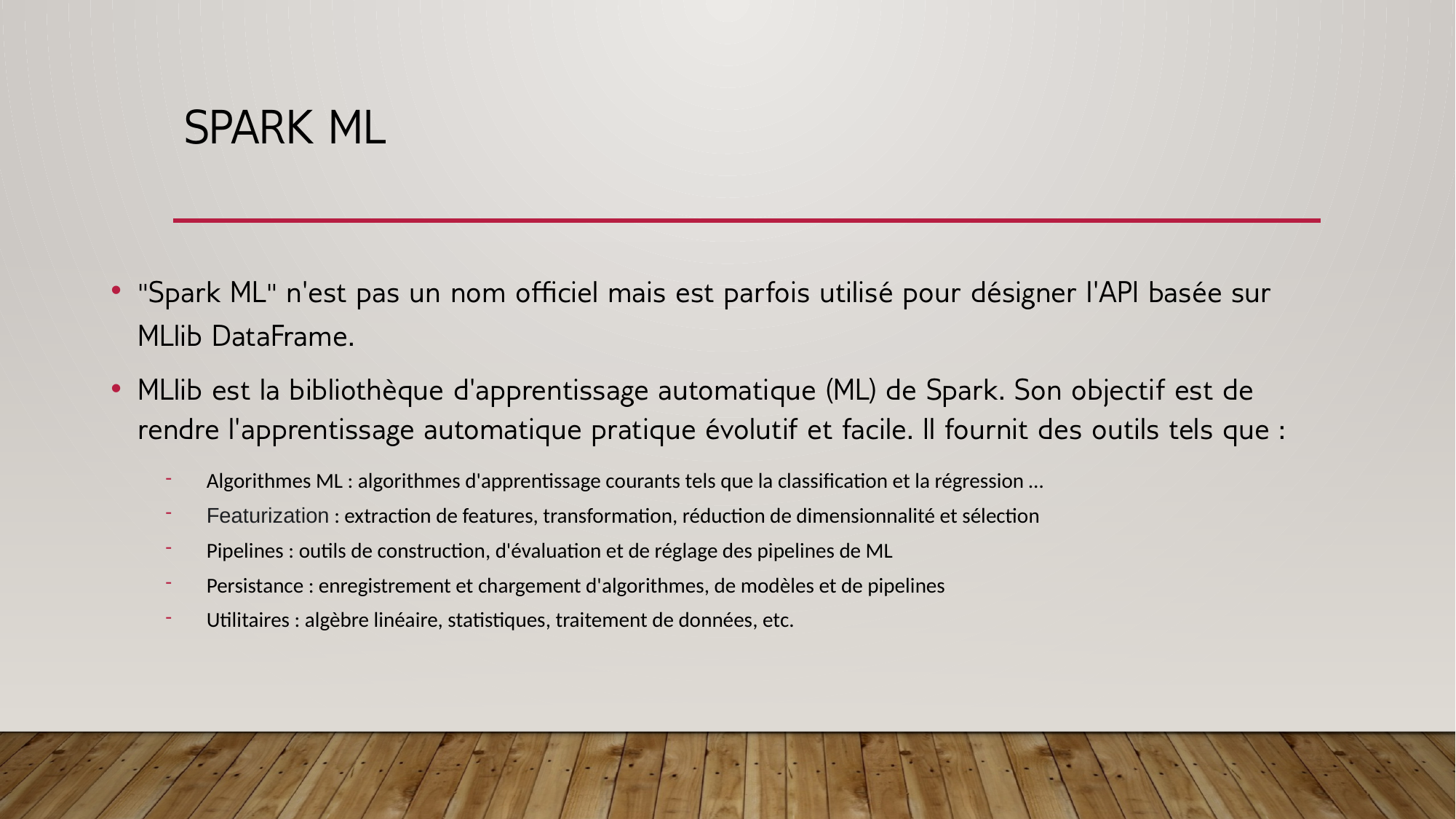

# Spark ML
"Spark ML" n'est pas un nom officiel mais est parfois utilisé pour désigner l'API basée sur MLlib DataFrame.
MLlib est la bibliothèque d'apprentissage automatique (ML) de Spark. Son objectif est de rendre l'apprentissage automatique pratique évolutif et facile. Il fournit des outils tels que :
Algorithmes ML : algorithmes d'apprentissage courants tels que la classification et la régression …
Featurization : extraction de features, transformation, réduction de dimensionnalité et sélection
Pipelines : outils de construction, d'évaluation et de réglage des pipelines de ML
Persistance : enregistrement et chargement d'algorithmes, de modèles et de pipelines
Utilitaires : algèbre linéaire, statistiques, traitement de données, etc.